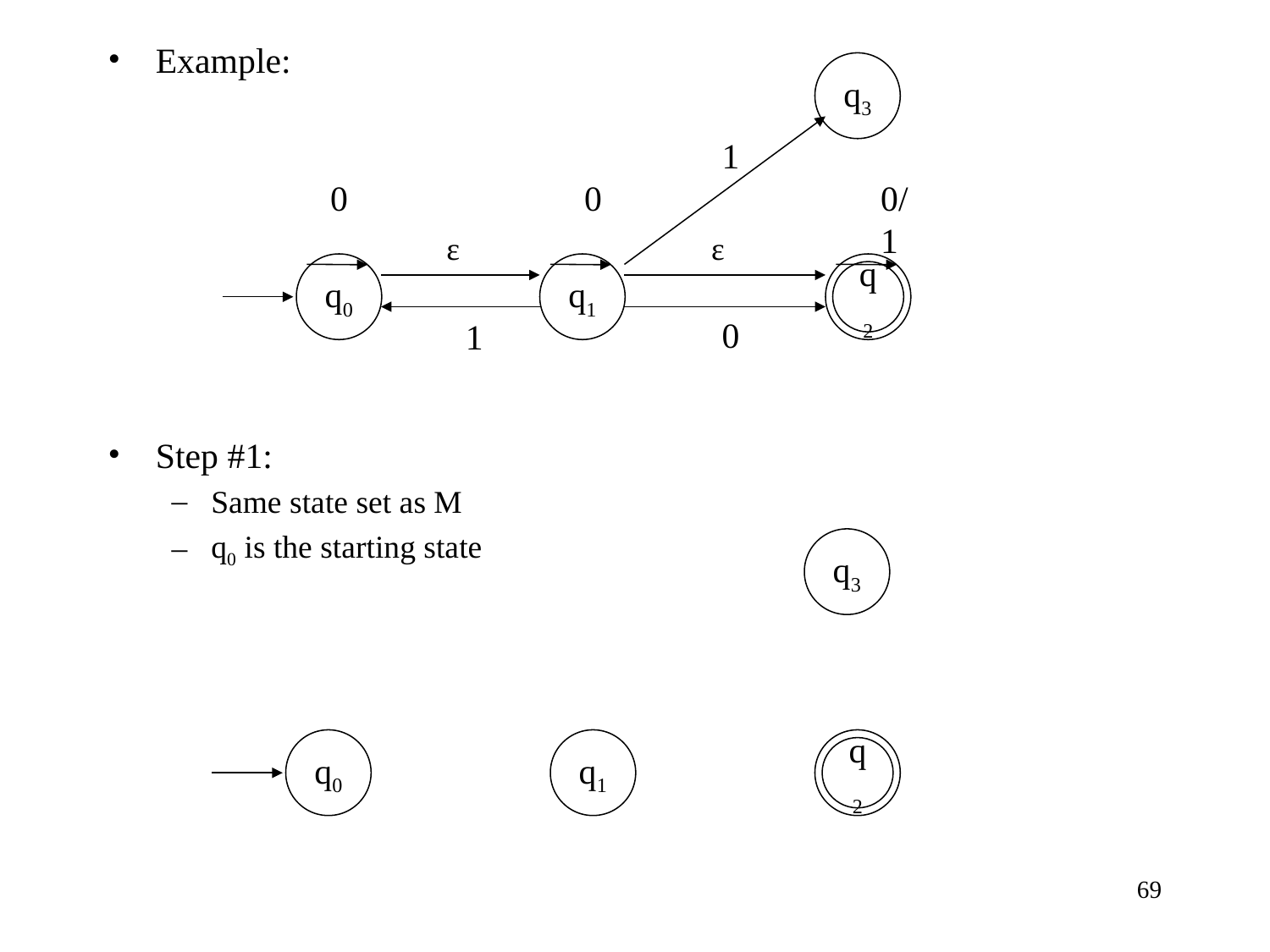

Example:

Step #1:
Same state set as M
q0 is the starting state
q3
1
0
0
0/1
ε
ε
q0
q1

q2
0
1
q3
q0
q1

q2
69